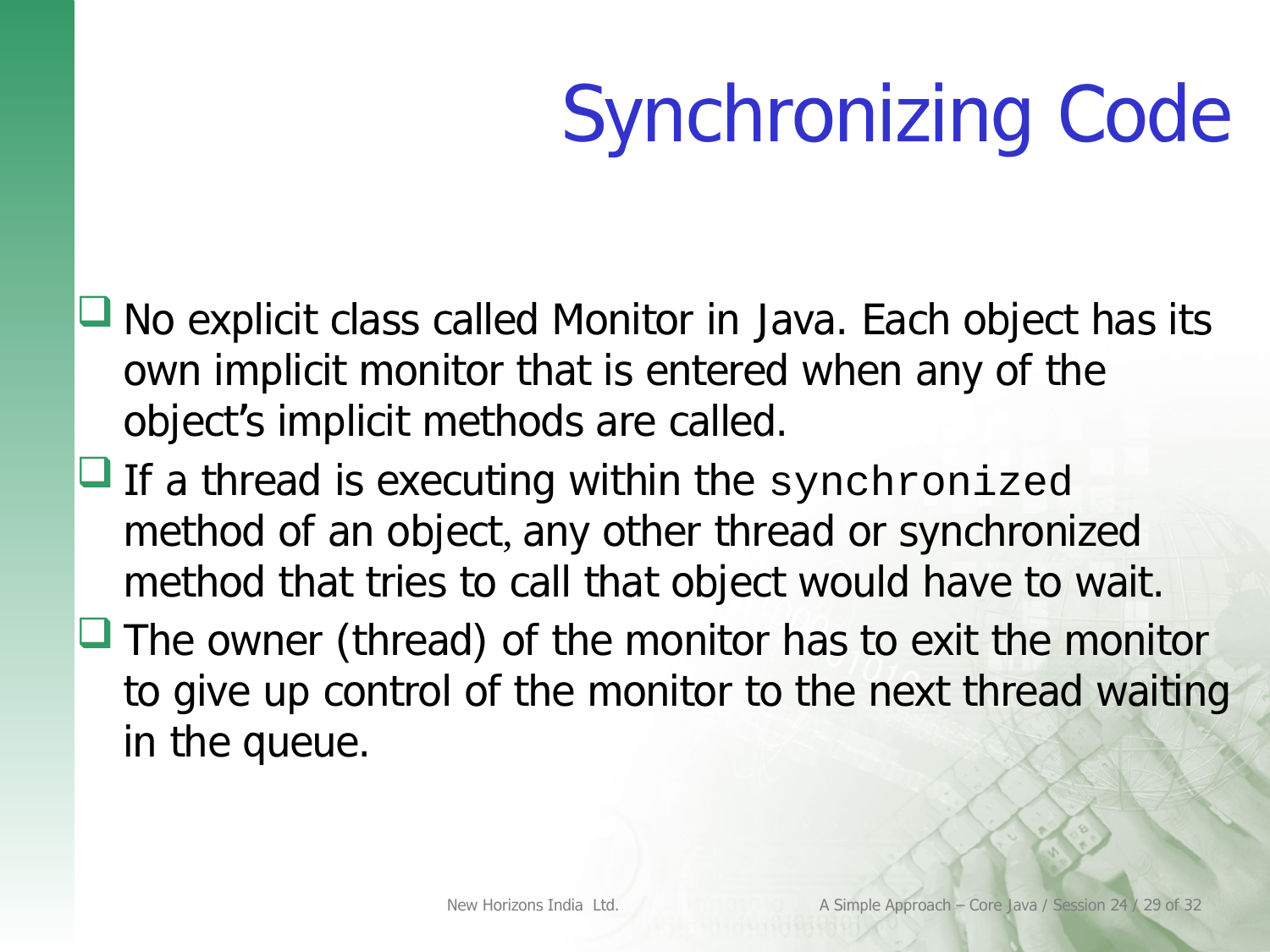

# Synchronizing Code
No explicit class called Monitor in Java. Each object has its own implicit monitor that is entered when any of the object’s implicit methods are called.
If a thread is executing within the synchronized method of an object, any other thread or synchronized method that tries to call that object would have to wait.
The owner (thread) of the monitor has to exit the monitor to give up control of the monitor to the next thread waiting in the queue.